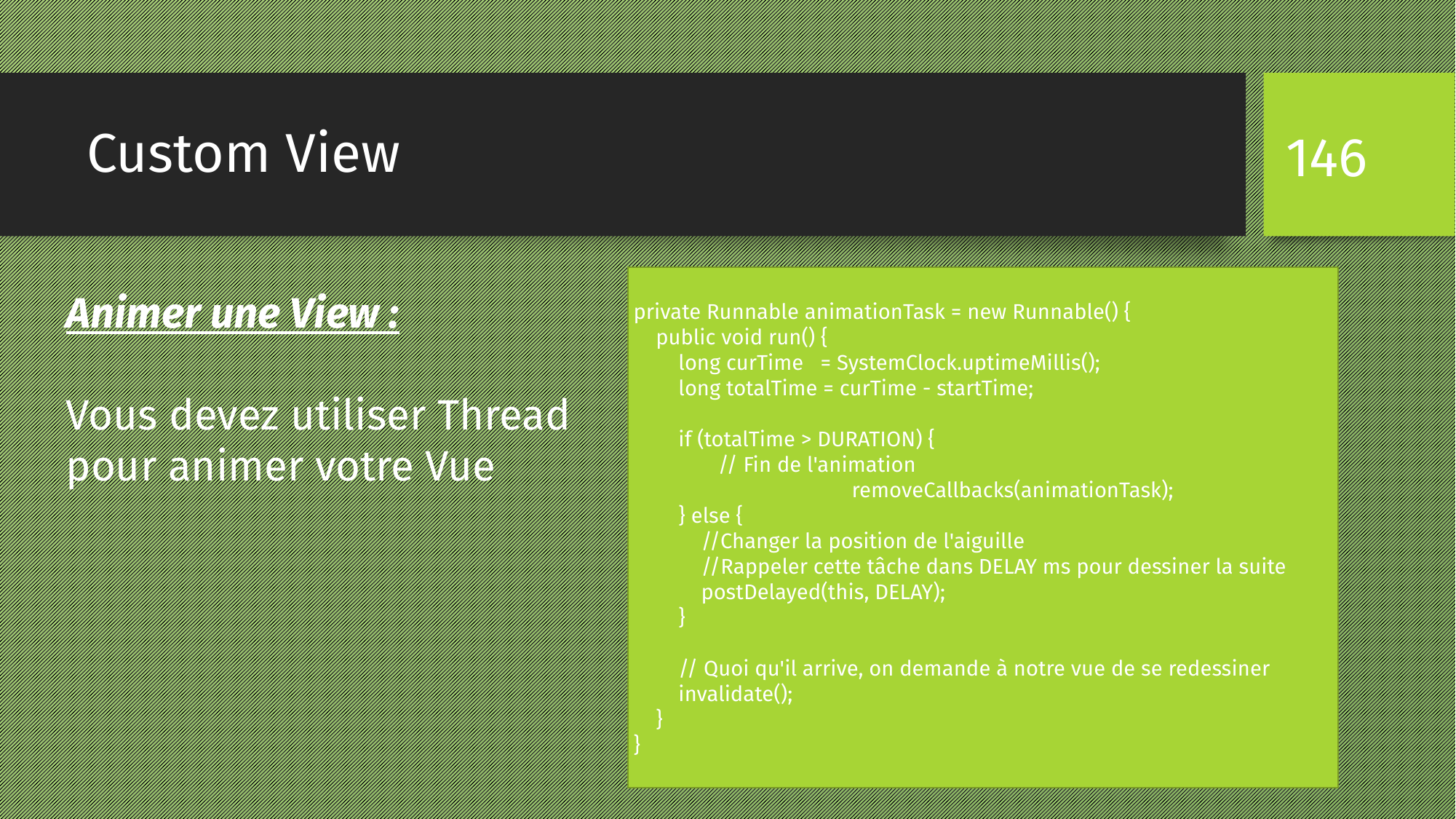

# Custom View
146

private Runnable animationTask = new Runnable() {
    public void run() {
        long curTime   = SystemClock.uptimeMillis();
        long totalTime = curTime - startTime;

        if (totalTime > DURATION) {
               // Fin de l'animation
		removeCallbacks(animationTask);
        } else {
            //Changer la position de l'aiguille
            //Rappeler cette tâche dans DELAY ms pour dessiner la suite
            postDelayed(this, DELAY);
        }

        // Quoi qu'il arrive, on demande à notre vue de se redessiner
        invalidate();
    }
}
Animer une View :

Vous devez utiliser Thread pour animer votre Vue